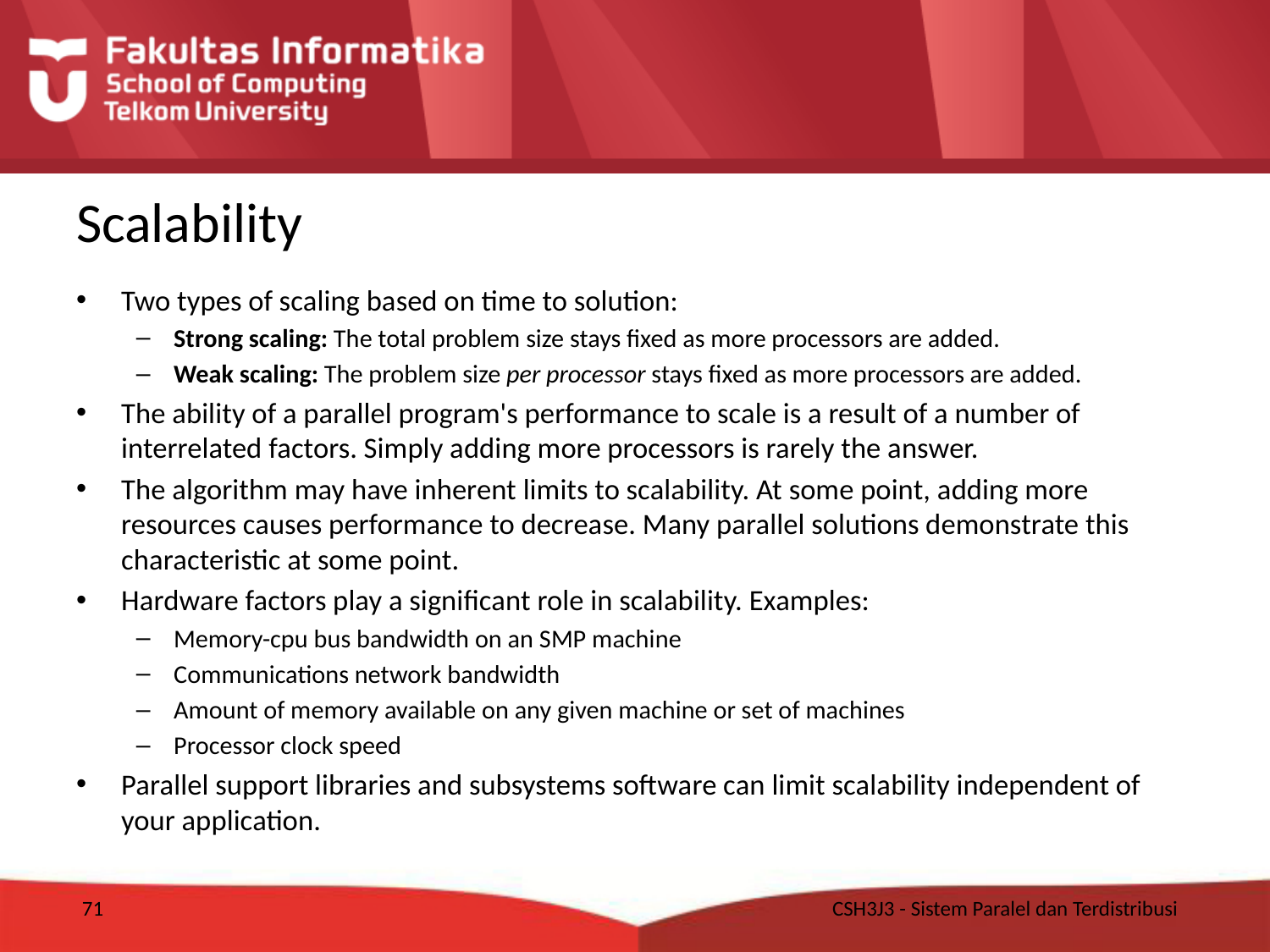

# Scalability
Two types of scaling based on time to solution:
Strong scaling: The total problem size stays fixed as more processors are added.
Weak scaling: The problem size per processor stays fixed as more processors are added.
The ability of a parallel program's performance to scale is a result of a number of interrelated factors. Simply adding more processors is rarely the answer.
The algorithm may have inherent limits to scalability. At some point, adding more resources causes performance to decrease. Many parallel solutions demonstrate this characteristic at some point.
Hardware factors play a significant role in scalability. Examples:
Memory-cpu bus bandwidth on an SMP machine
Communications network bandwidth
Amount of memory available on any given machine or set of machines
Processor clock speed
Parallel support libraries and subsystems software can limit scalability independent of your application.
71
CSH3J3 - Sistem Paralel dan Terdistribusi